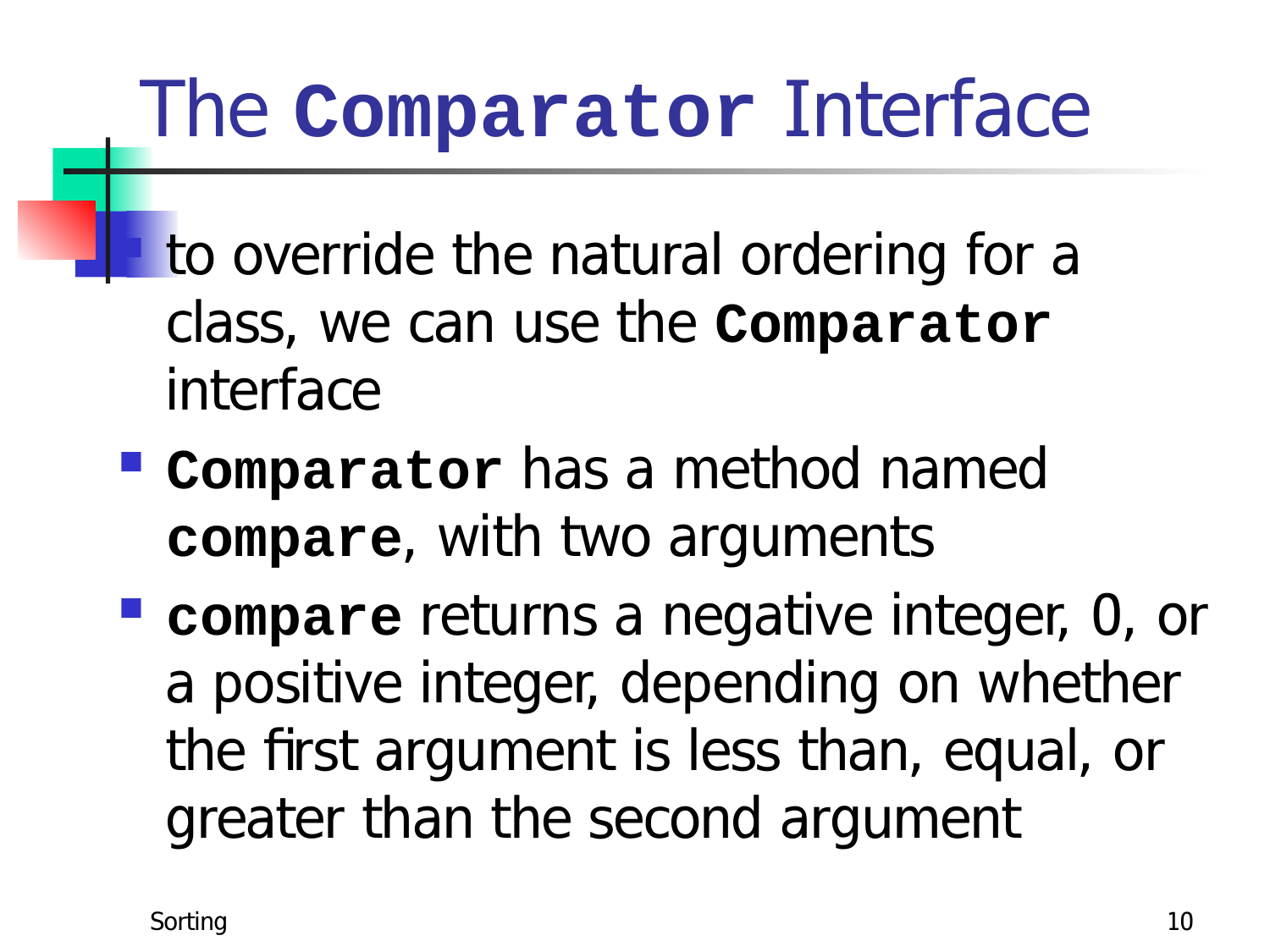

# The Comparator Interface
to override the natural ordering for a class, we can use the Comparator interface
Comparator has a method named compare, with two arguments
compare returns a negative integer, 0, or a positive integer, depending on whether the first argument is less than, equal, or greater than the second argument
Sorting
10